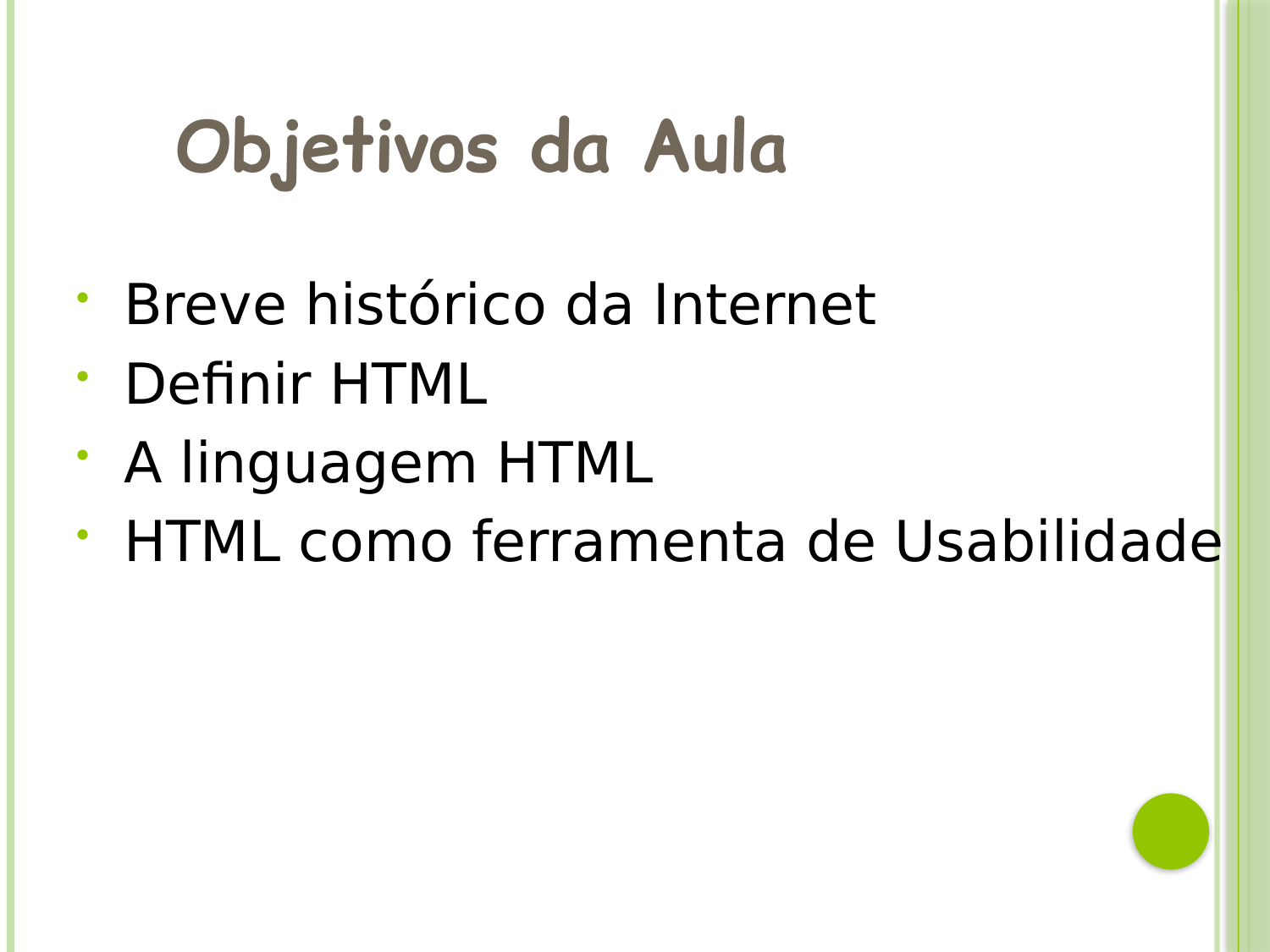

Objetivos da Aula
# Breve histórico da Internet
Definir HTML
A linguagem HTML
HTML como ferramenta de Usabilidade